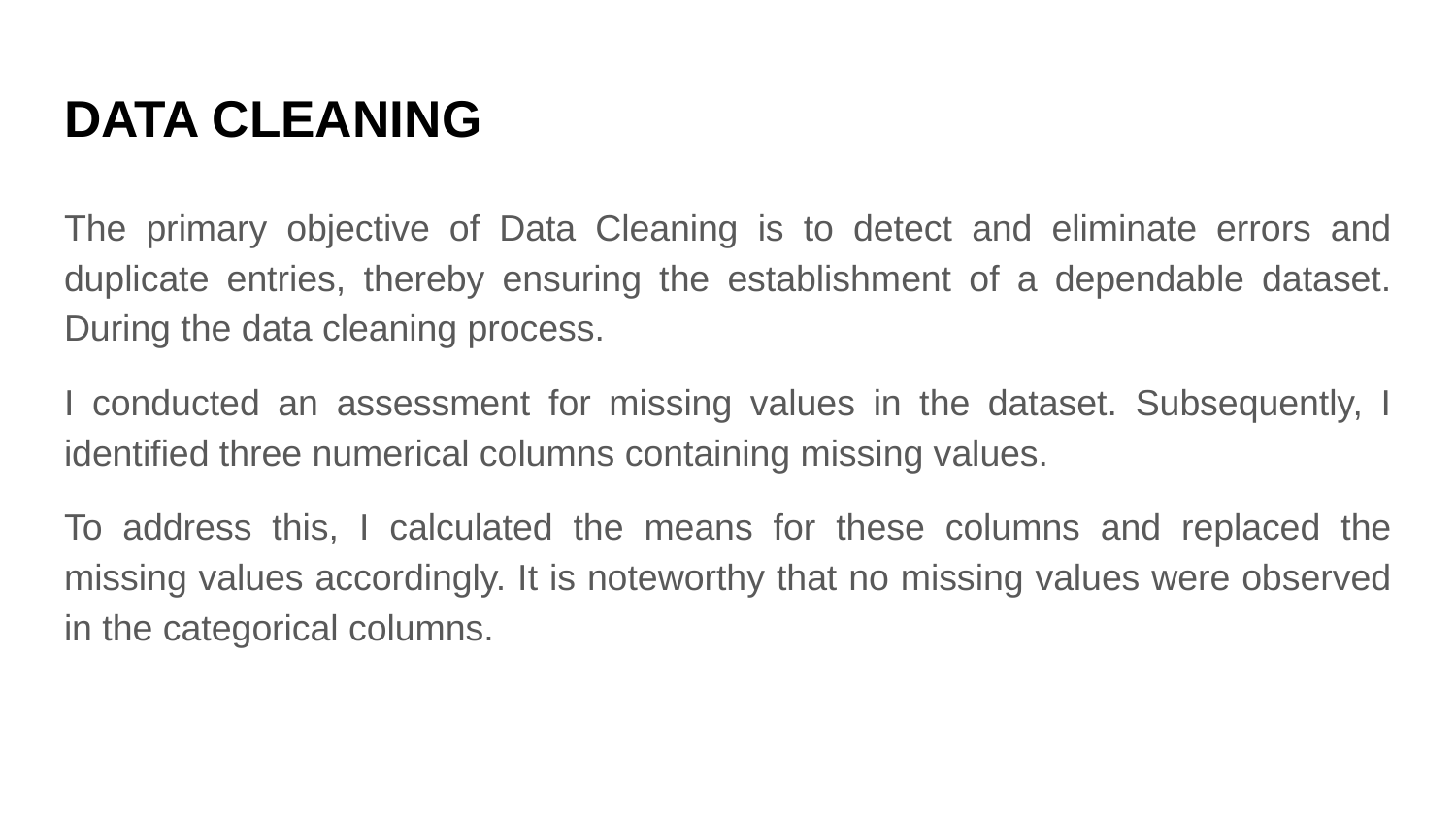

# DATA CLEANING
The primary objective of Data Cleaning is to detect and eliminate errors and duplicate entries, thereby ensuring the establishment of a dependable dataset. During the data cleaning process.
I conducted an assessment for missing values in the dataset. Subsequently, I identified three numerical columns containing missing values.
To address this, I calculated the means for these columns and replaced the missing values accordingly. It is noteworthy that no missing values were observed in the categorical columns.